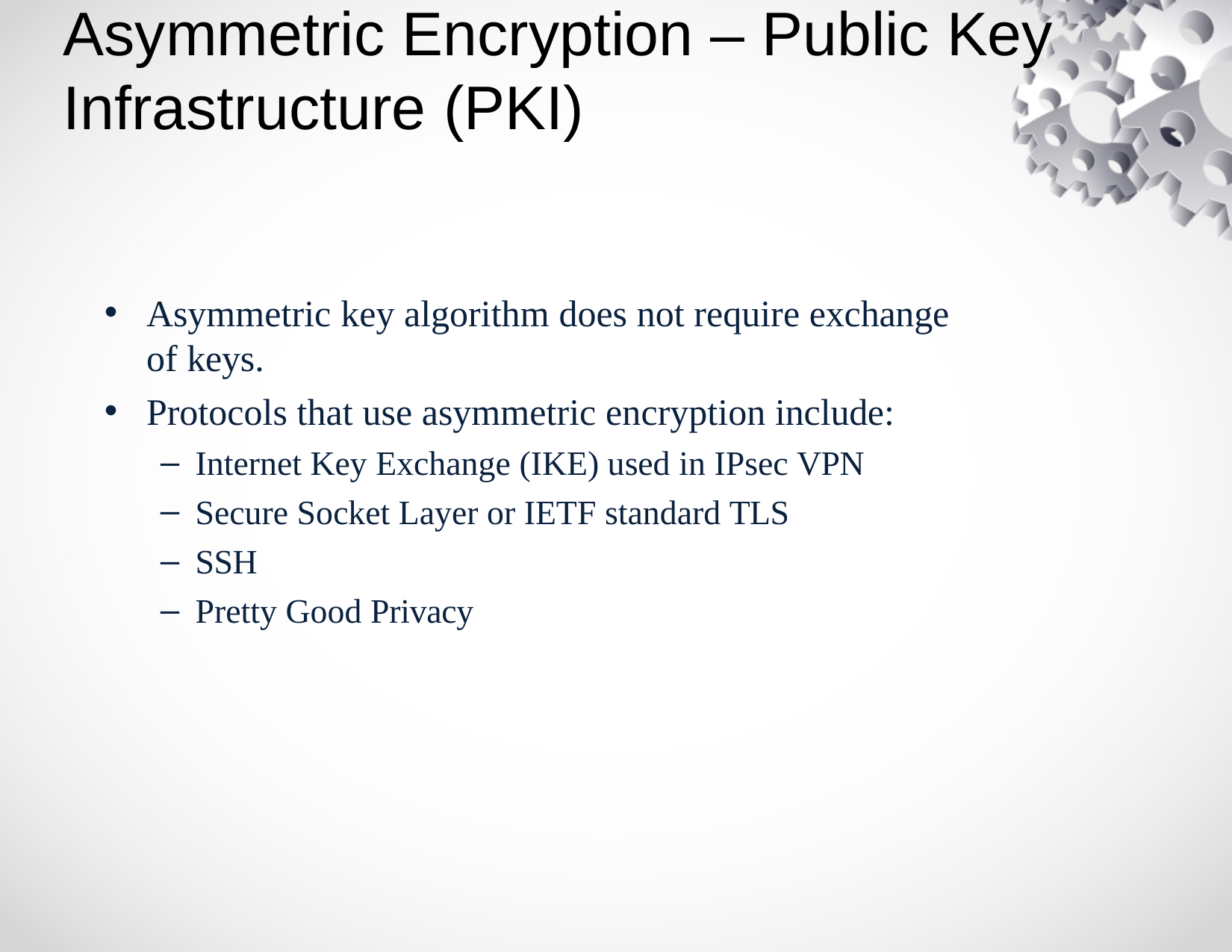

# Asymmetric Encryption – Public Key Infrastructure (PKI)
Asymmetric key algorithm does not require exchange of keys.
Protocols that use asymmetric encryption include:
Internet Key Exchange (IKE) used in IPsec VPN
Secure Socket Layer or IETF standard TLS
SSH
Pretty Good Privacy